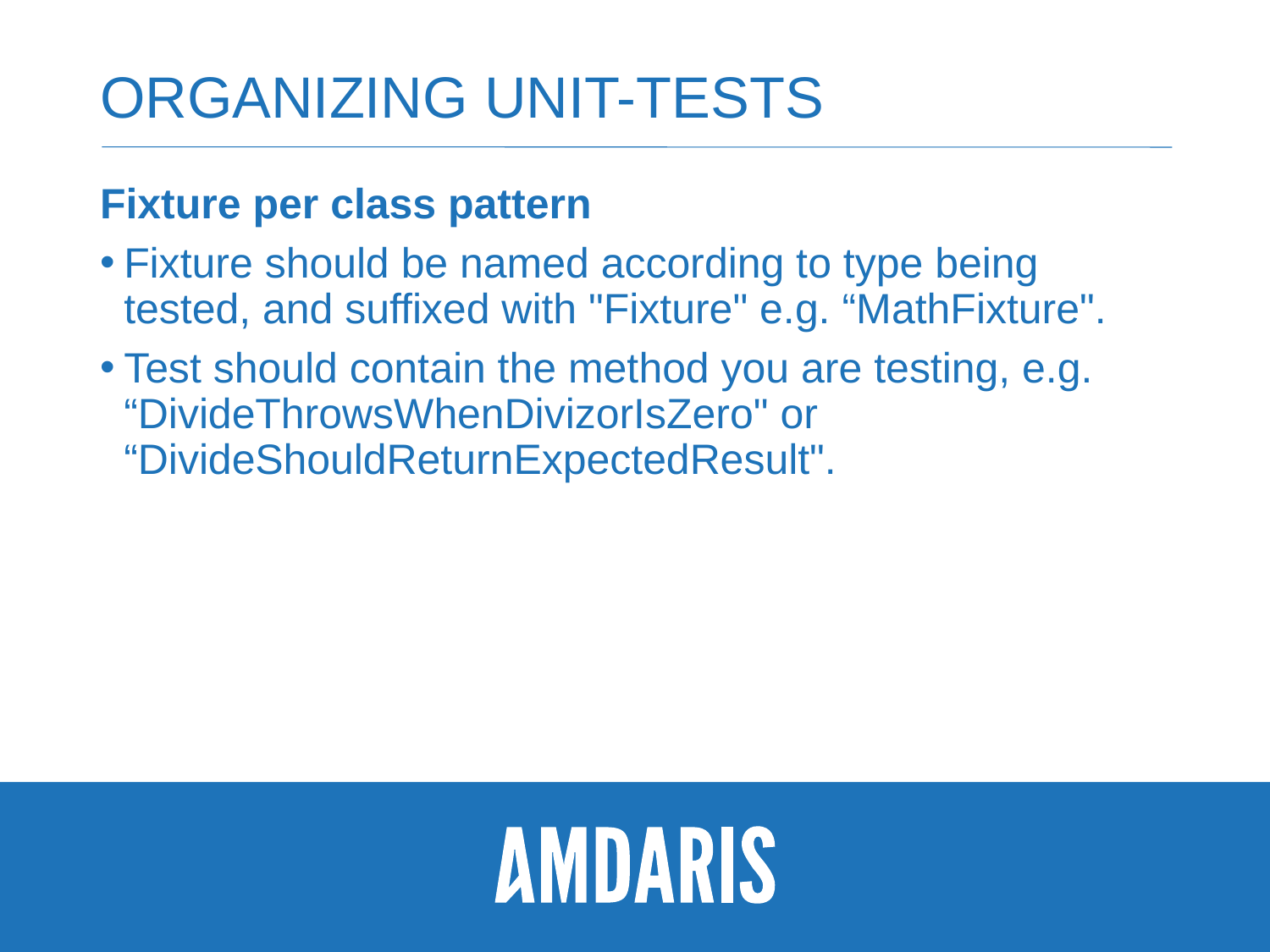

# Organizing Unit-tests
Fixture per class pattern
Fixture should be named according to type being tested, and suffixed with "Fixture" e.g. “MathFixture".
Test should contain the method you are testing, e.g. “DivideThrowsWhenDivizorIsZero" or “DivideShouldReturnExpectedResult".